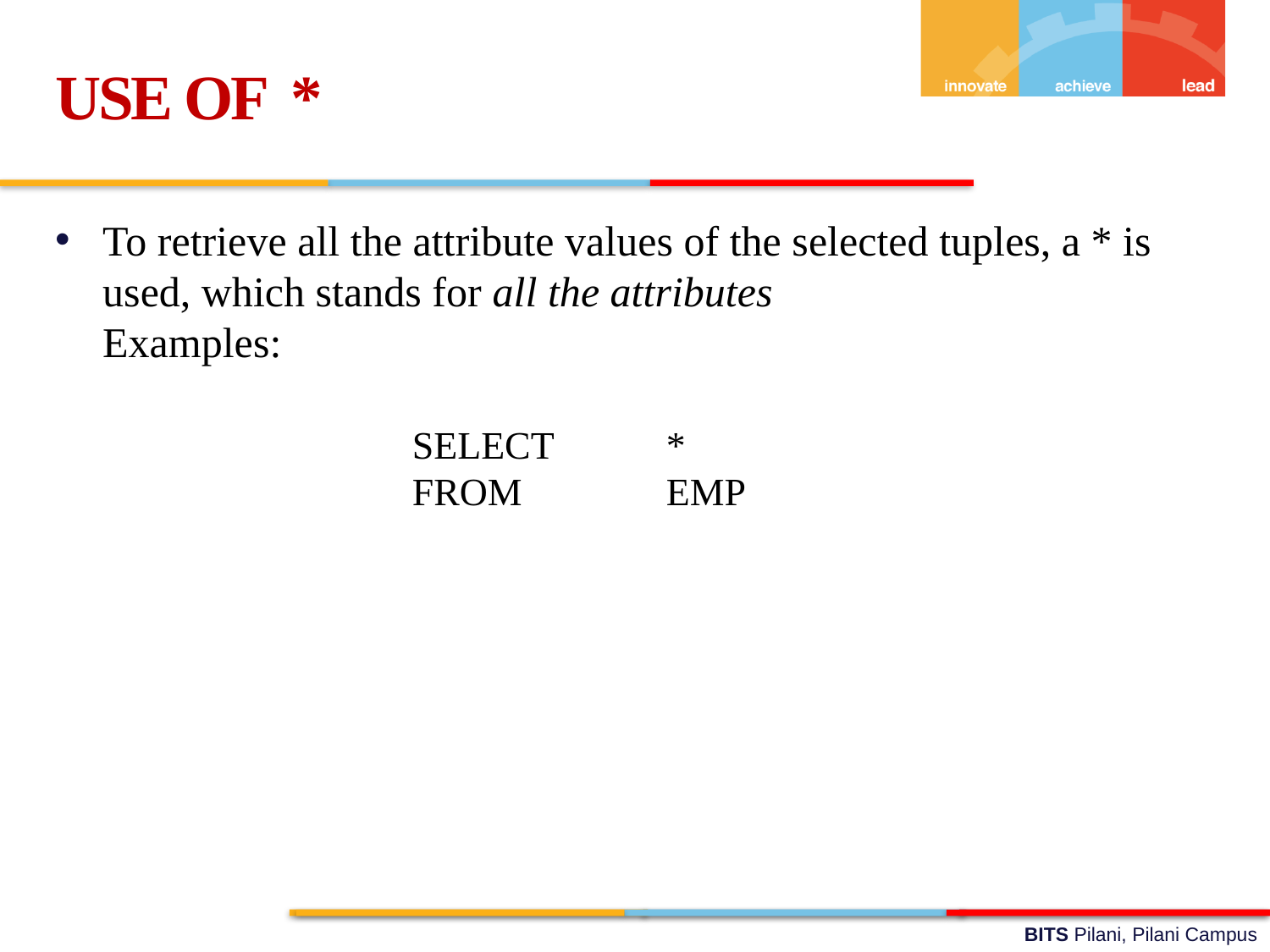

USE OF  *
To retrieve all the attribute values of the selected tuples, a * is used, which stands for all the attributes
Examples:
		SELECT 	*
		FROM		EMP